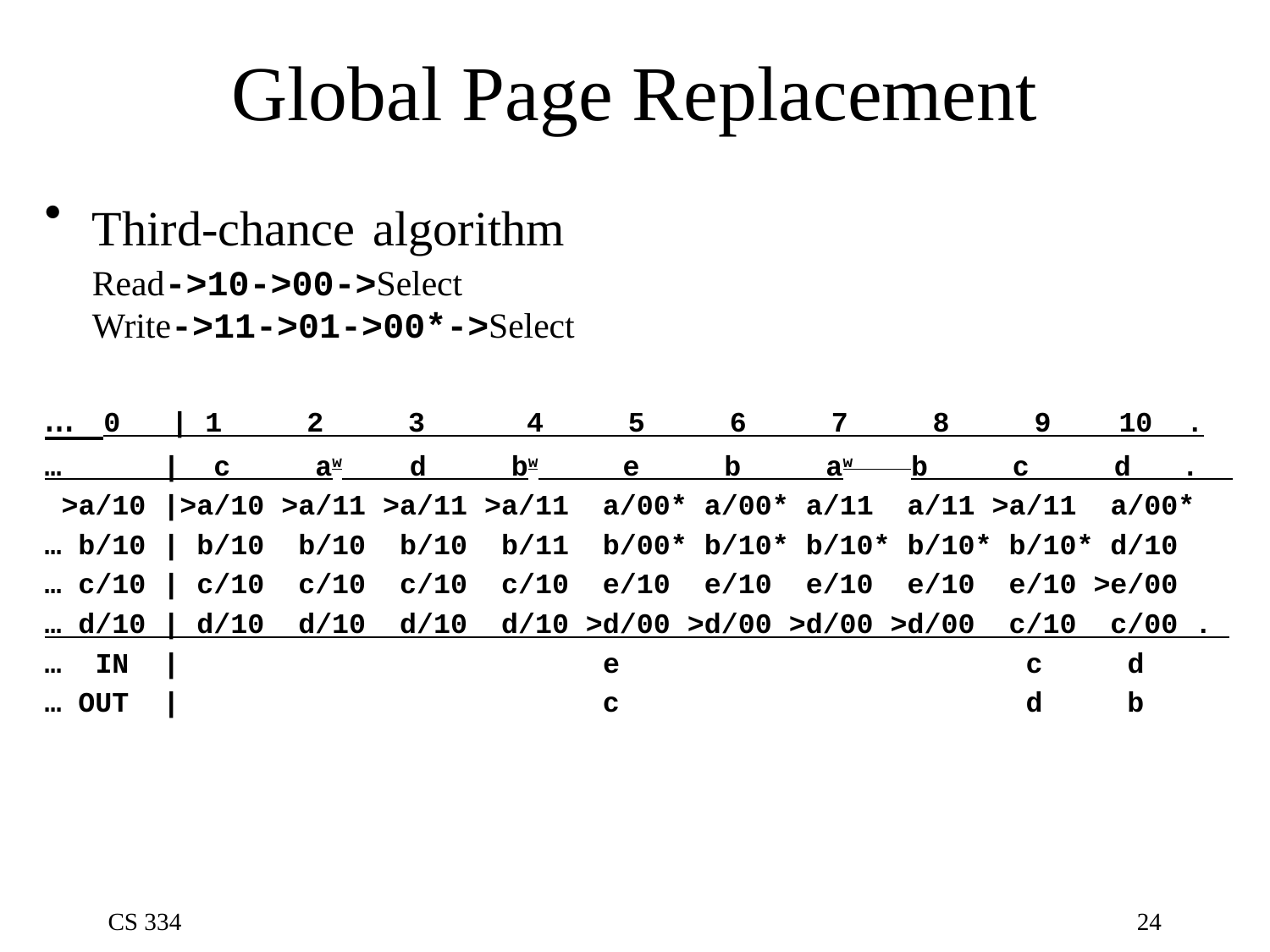

# Global Page Replacement
Third-chance algorithm
Read->10->00->Select
Write->11->01->00*->Select

… 0   | 1     2     3      4     5     6     7     8     9    10  .
…      |  c     aw    d     bw     e     b     aw      b     c     d   .
 >a/10 |>a/10 >a/11 >a/11 >a/11  a/00* a/00* a/11  a/11 >a/11  a/00*
… b/10 | b/10  b/10  b/10  b/11  b/00* b/10* b/10* b/10* b/10* d/10
… c/10 | c/10  c/10  c/10  c/10  e/10  e/10  e/10  e/10  e/10 >e/00
… d/10 | d/10  d/10  d/10  d/10 >d/00 >d/00 >d/00 >d/00  c/10  c/00 .
…  IN  |                         e                        c     d
… OUT  |                         c                        d     b

CS 334
24